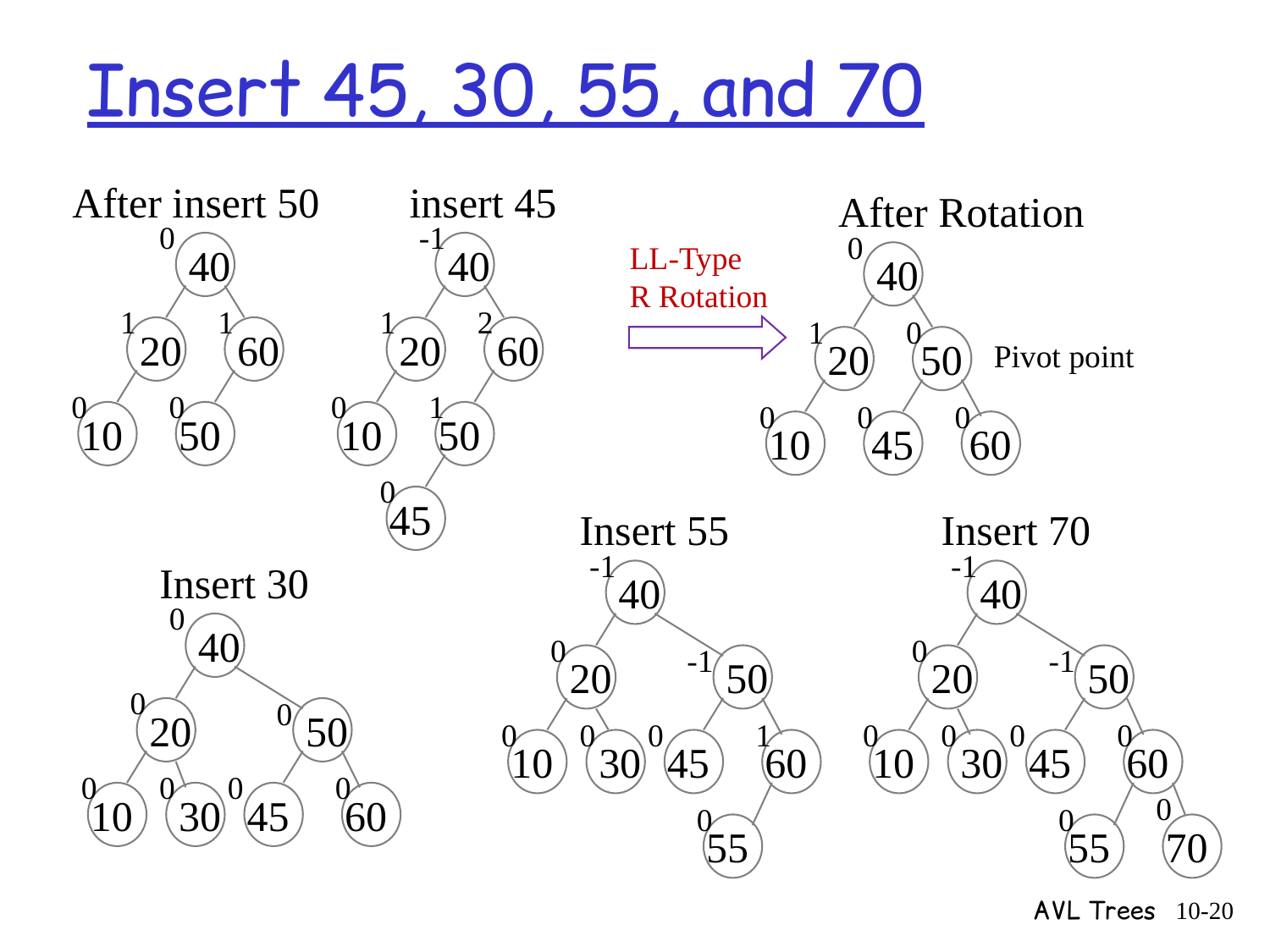

# Insert 45, 30, 55, and 70
After insert 50
0

40

1

20

1

60

0
0

10

50
insert 45
-1

40

1

20

2

60

0
1

10

50

0

45
After Rotation
0

40

1

20

0
50

0
0
0

10
45

60

LL-Type
R Rotation

Pivot point
Insert 55
-1

40

0
-1

20

50

0
0

0
1

10

30

45

60

0

55
Insert 70
-1

40

0
-1

20

50

0
0

0
0

10

30

45

60

0

0

55

70
Insert 30
0

40

0
0

20

50

0
0

0
0

10

30

45

60
AVL Trees
10-20